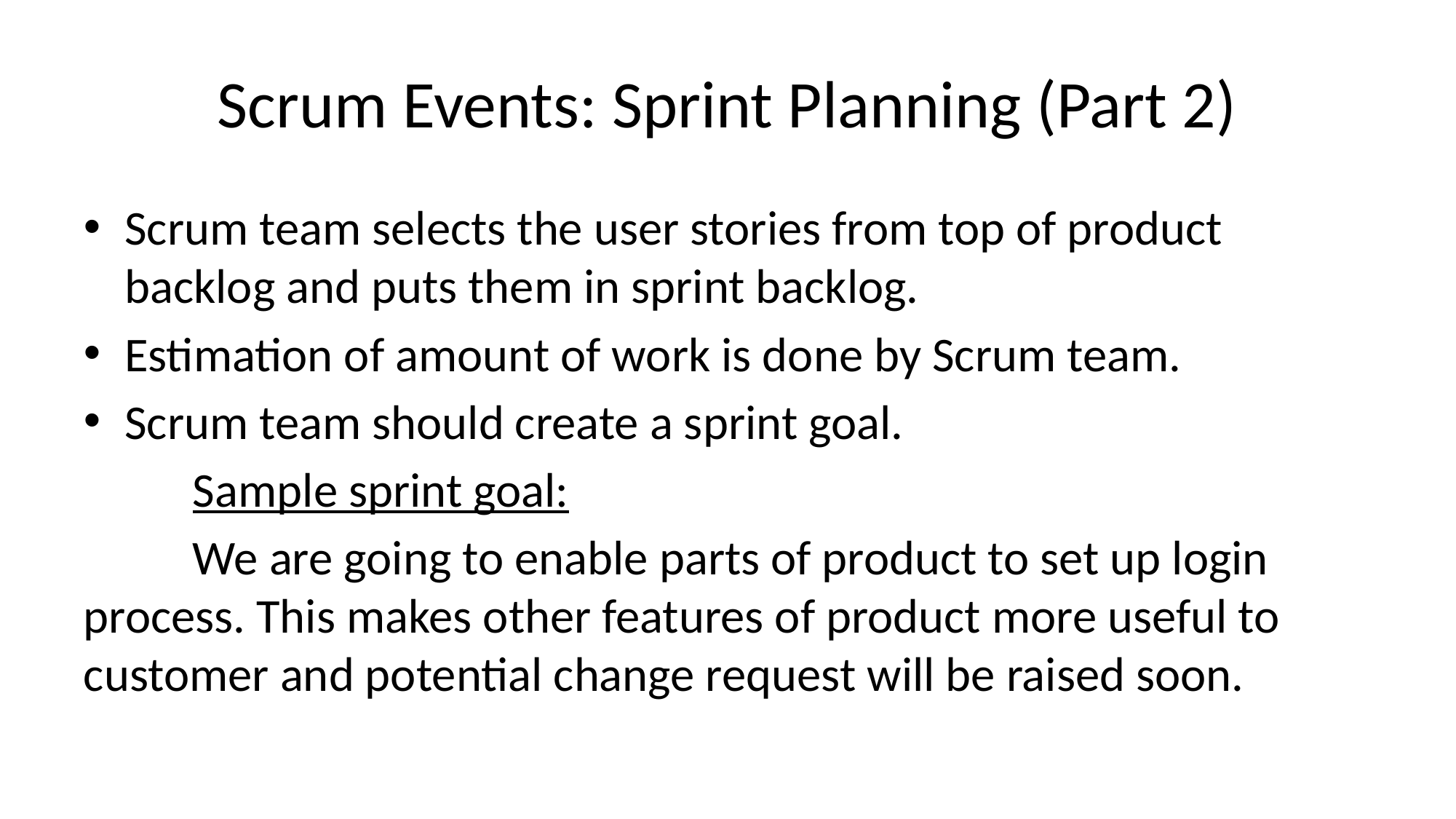

# Scrum Events: Sprint Planning (Part 2)
Scrum team selects the user stories from top of product backlog and puts them in sprint backlog.
Estimation of amount of work is done by Scrum team.
Scrum team should create a sprint goal.
	Sample sprint goal:
	We are going to enable parts of product to set up login process. This makes other features of product more useful to customer and potential change request will be raised soon.